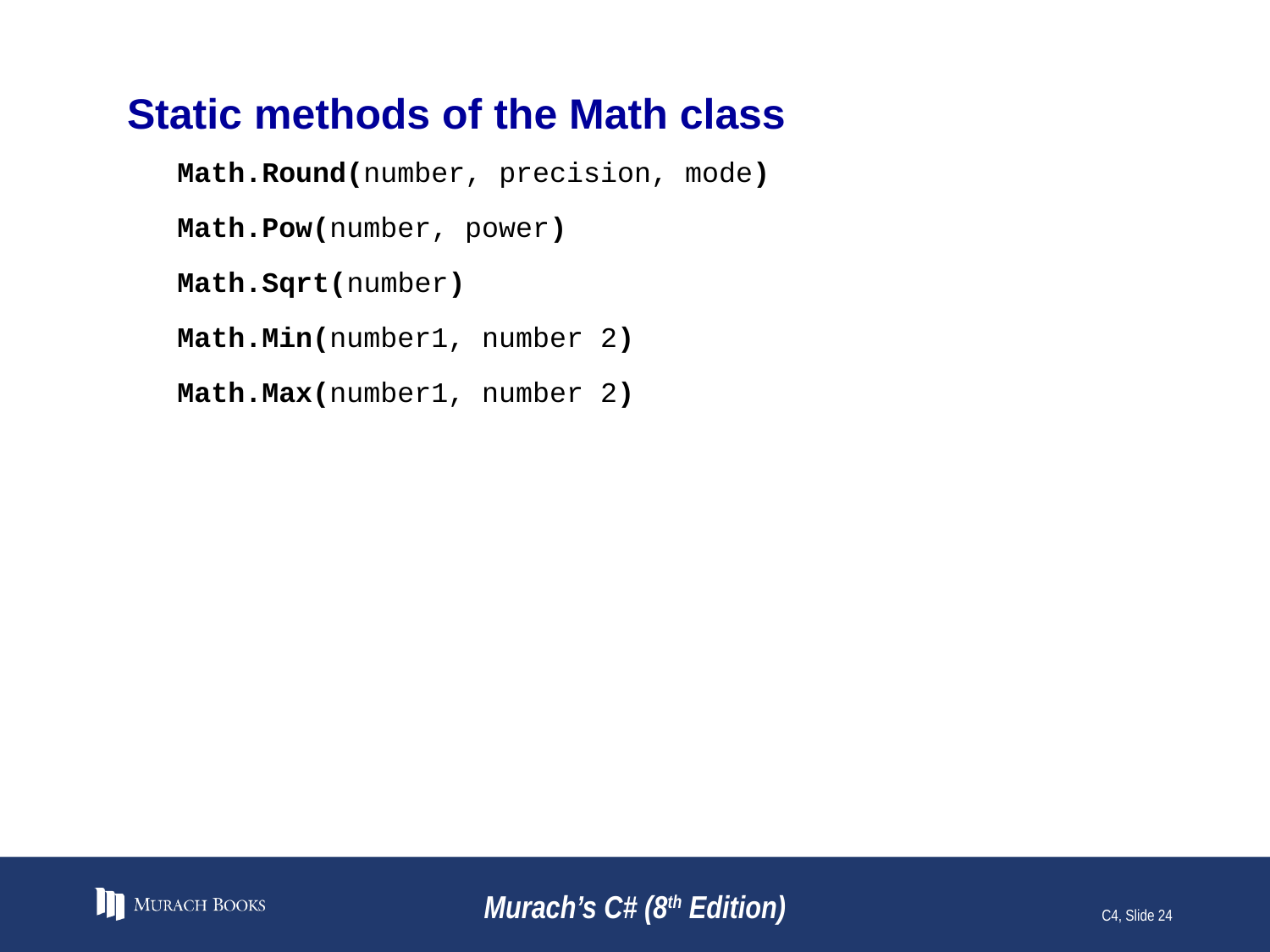

# Static methods of the Math class
Math.Round(number, precision, mode)
Math.Pow(number, power)
Math.Sqrt(number)
Math.Min(number1, number 2)
Math.Max(number1, number 2)

Murach’s C# (8th Edition)

C4, Slide 24